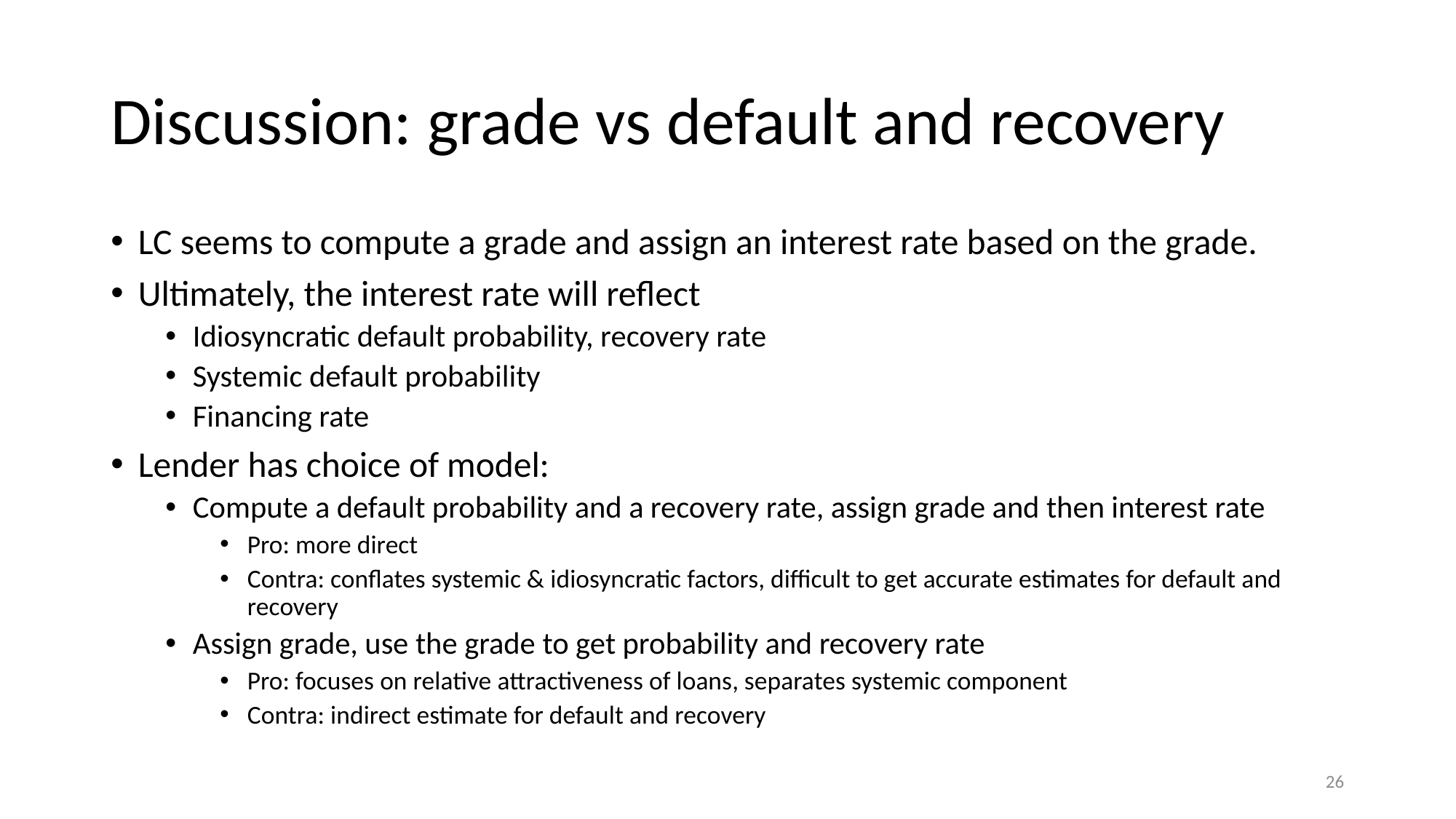

# Discussion: grade vs default and recovery
LC seems to compute a grade and assign an interest rate based on the grade.
Ultimately, the interest rate will reflect
Idiosyncratic default probability, recovery rate
Systemic default probability
Financing rate
Lender has choice of model:
Compute a default probability and a recovery rate, assign grade and then interest rate
Pro: more direct
Contra: conflates systemic & idiosyncratic factors, difficult to get accurate estimates for default and recovery
Assign grade, use the grade to get probability and recovery rate
Pro: focuses on relative attractiveness of loans, separates systemic component
Contra: indirect estimate for default and recovery

26